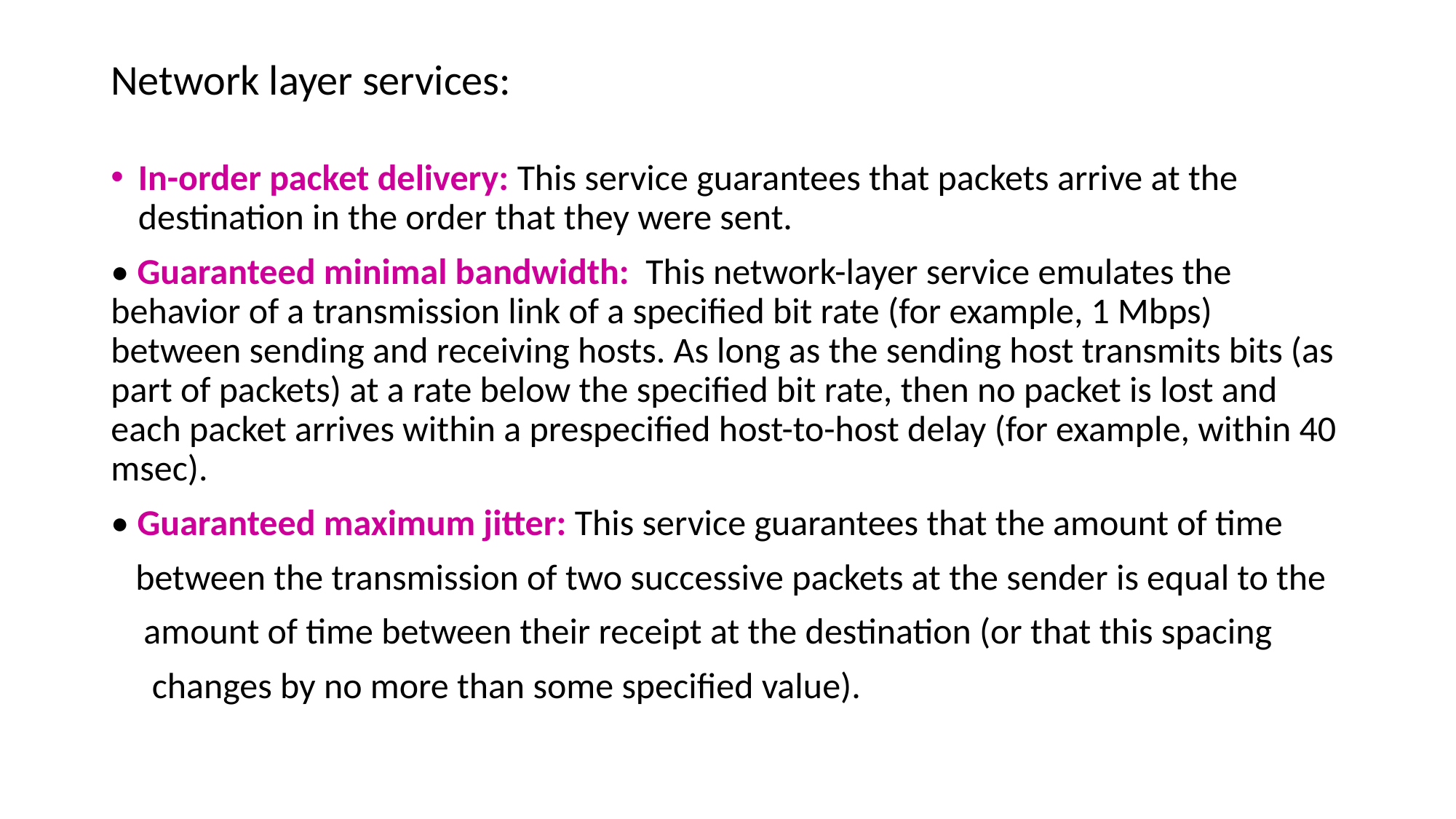

# Network layer services:
In-order packet delivery: This service guarantees that packets arrive at the destination in the order that they were sent.
• Guaranteed minimal bandwidth:  This network-layer service emulates the       behavior of a transmission link of a specified bit rate (for example, 1 Mbps) between sending and receiving hosts. As long as the sending host transmits bits (as part of packets) at a rate below the specified bit rate, then no packet is lost and each packet arrives within a prespecified host-to-host delay (for example, within 40 msec).
• Guaranteed maximum jitter: This service guarantees that the amount of time
   between the transmission of two successive packets at the sender is equal to the
    amount of time between their receipt at the destination (or that this spacing
     changes by no more than some specified value).